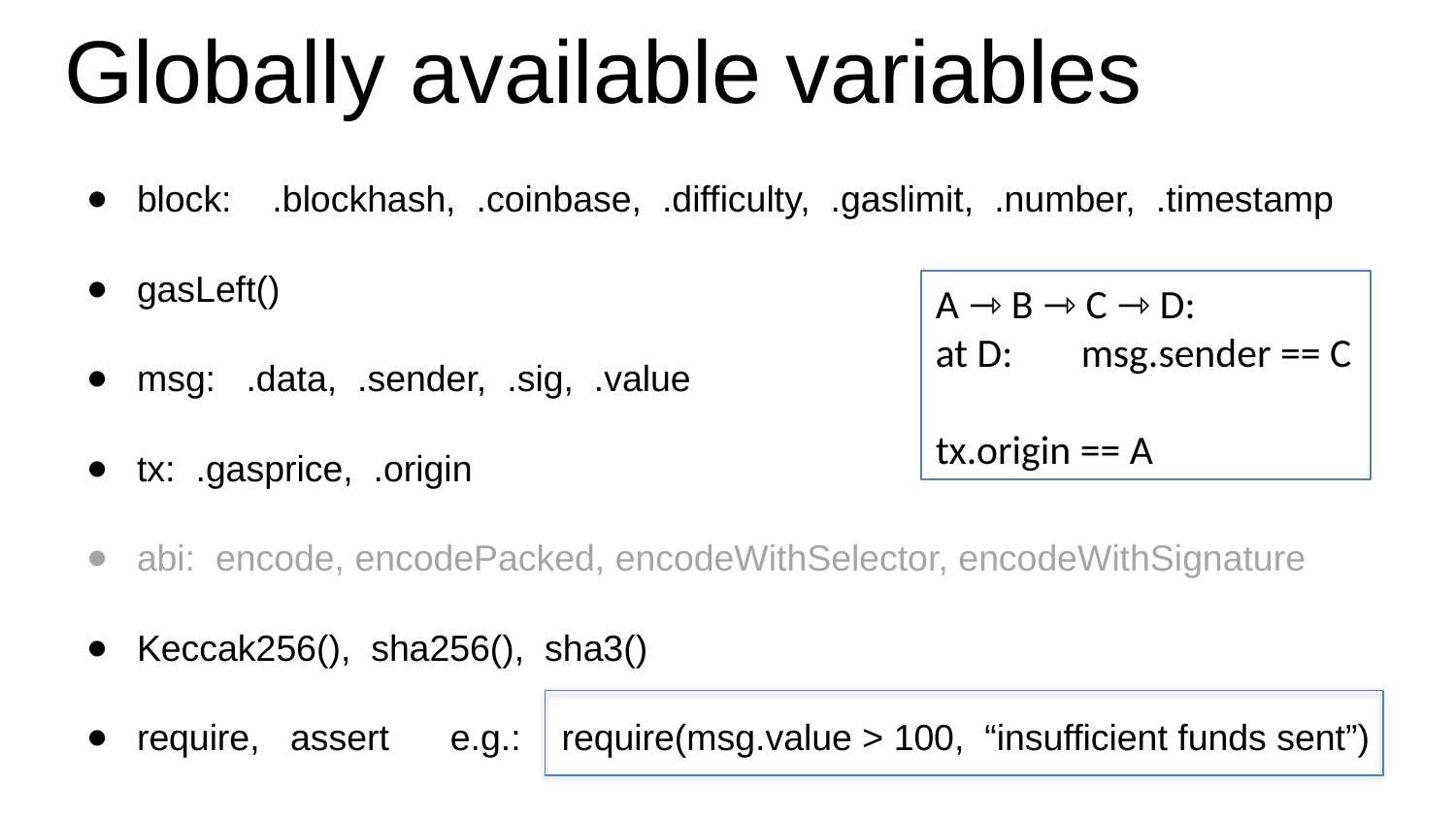

# Globally available variables
block:    .blockhash,  .coinbase,  .difficulty,  .gaslimit,  .number,  .timestamp
gasLeft()
msg:   .data,  .sender,  .sig,  .value
tx:  .gasprice,  .origin
abi:  encode, encodePacked, encodeWithSelector, encodeWithSignature
Keccak256(),  sha256(),  sha3()
require,   assert      e.g.:    require(msg.value > 100,  “insufficient funds sent”)
A ⇾ B ⇾ C ⇾ D:
at D:	msg.sender == C
		tx.origin == A